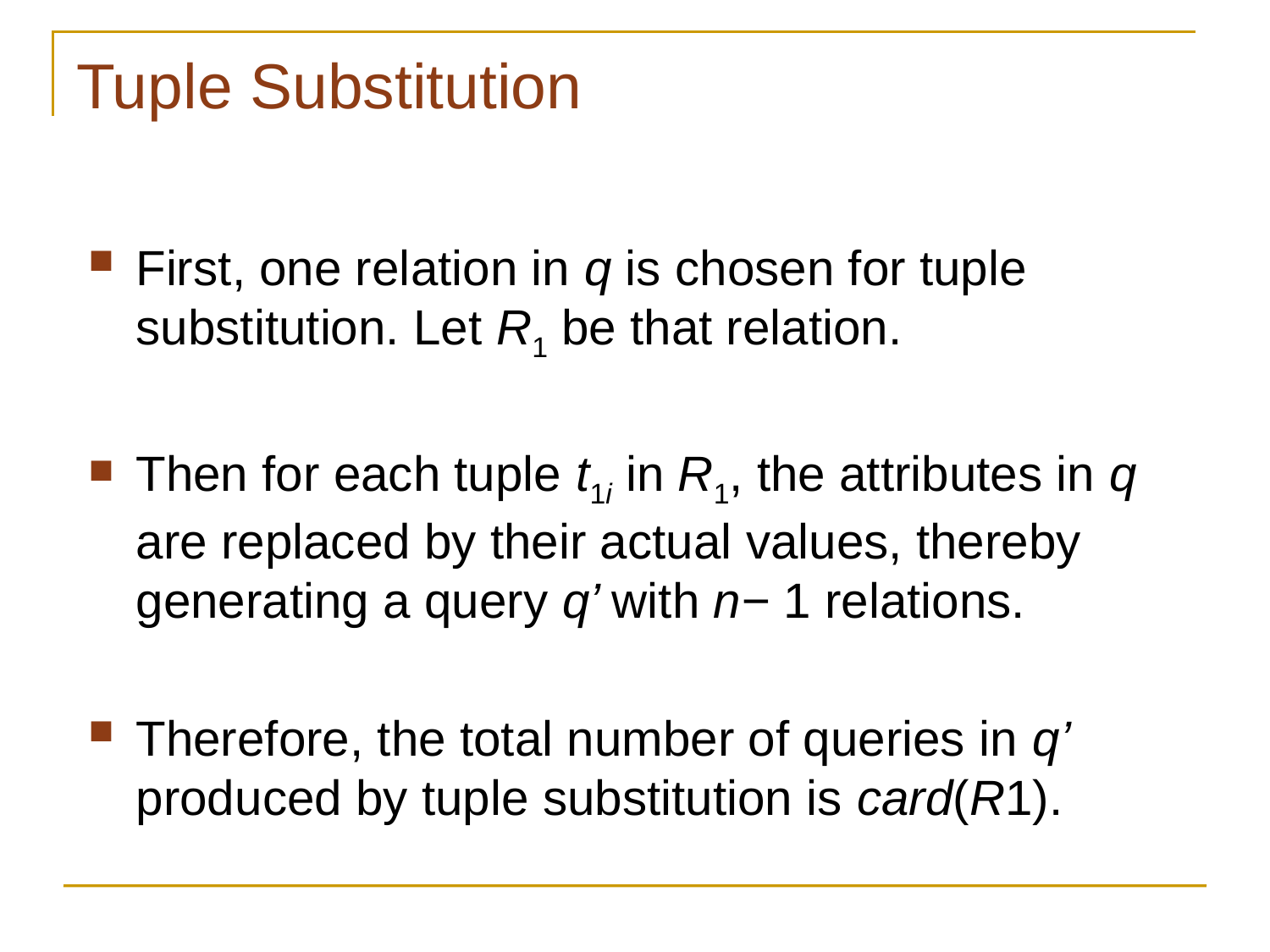

# Tuple Substitution
First, one relation in q is chosen for tuple substitution. Let R1 be that relation.

Then for each tuple t1i in R1, the attributes in q are replaced by their actual values, thereby generating a query q’ with n− 1 relations.

Therefore, the total number of queries in q’ produced by tuple substitution is card(R1).